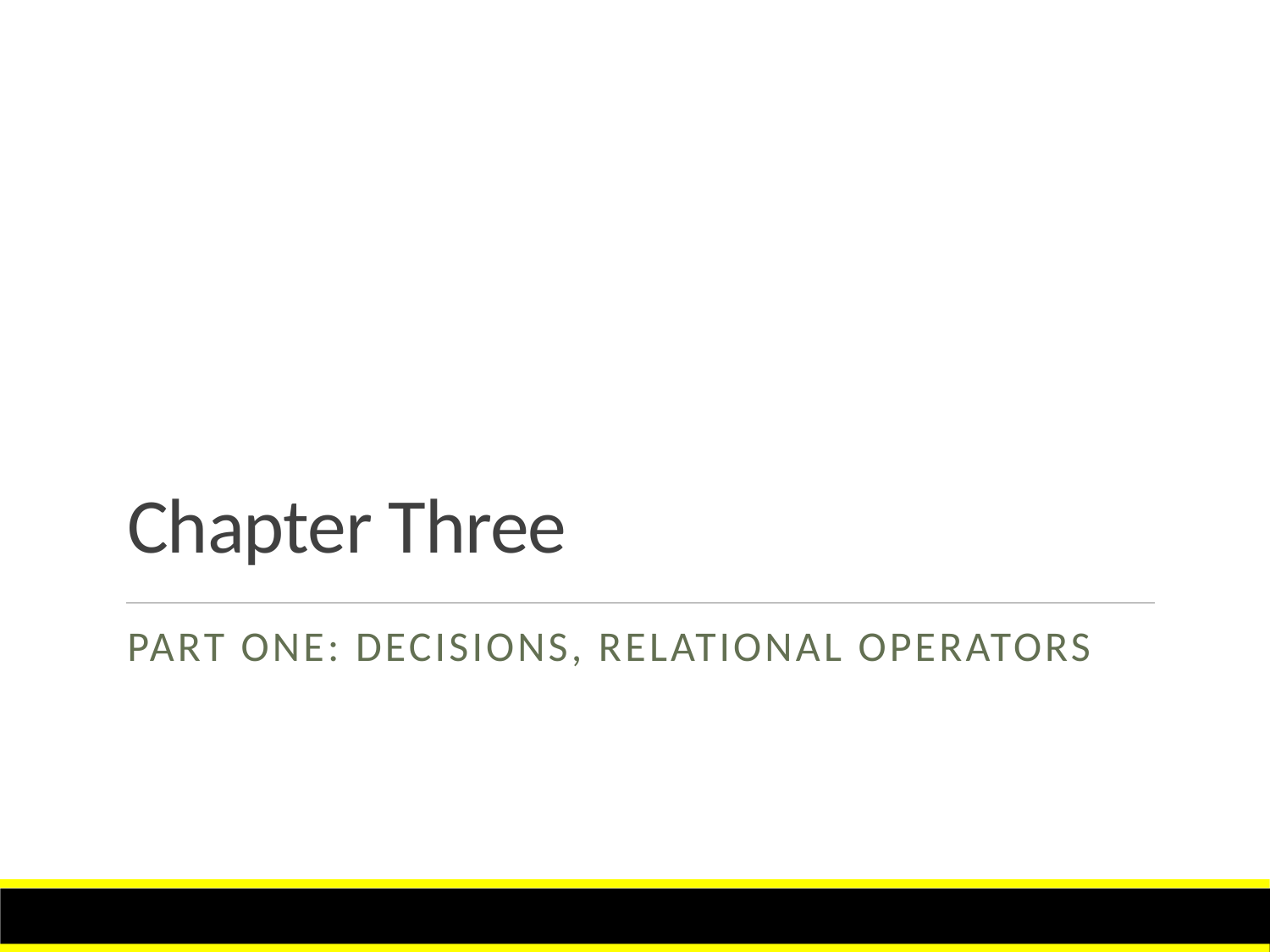

# Chapter Three
Part One: Decisions, Relational Operators